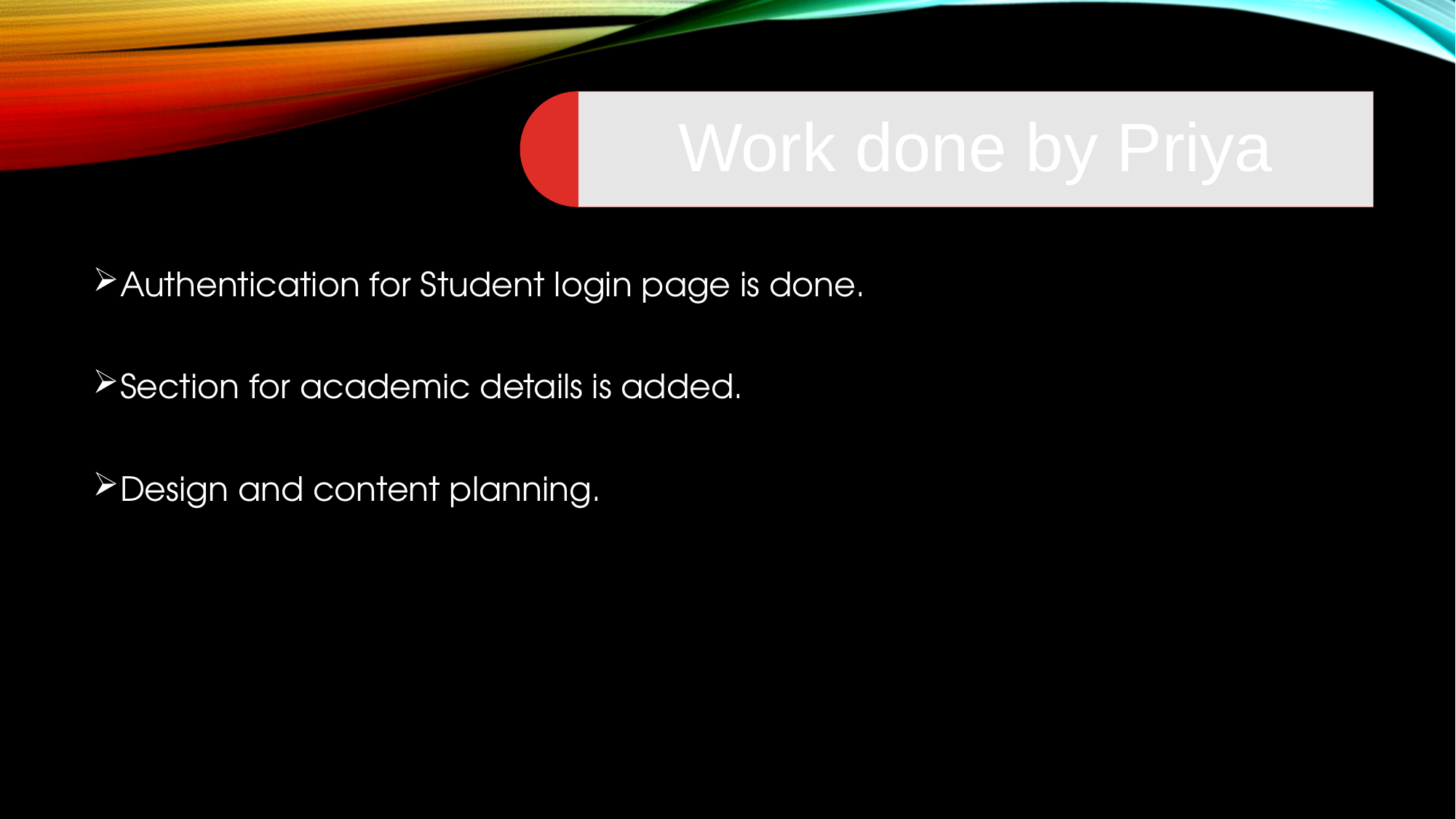

Work done by Priya
Authentication for Student login page is done.

Section for academic details is added.

Design and content planning.